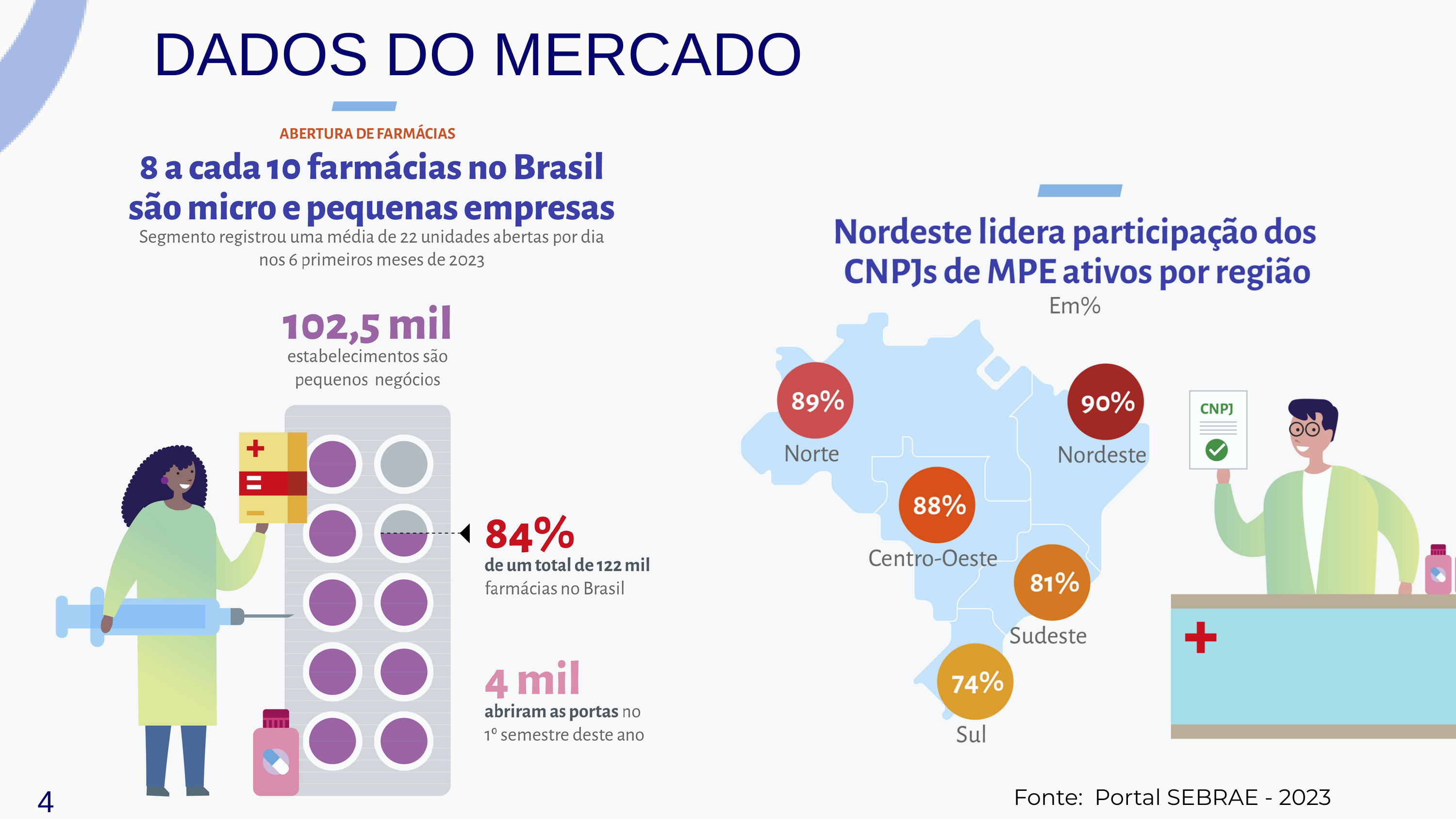

DADOS DO MERCADO

4
Fonte:  Portal SEBRAE - 2023